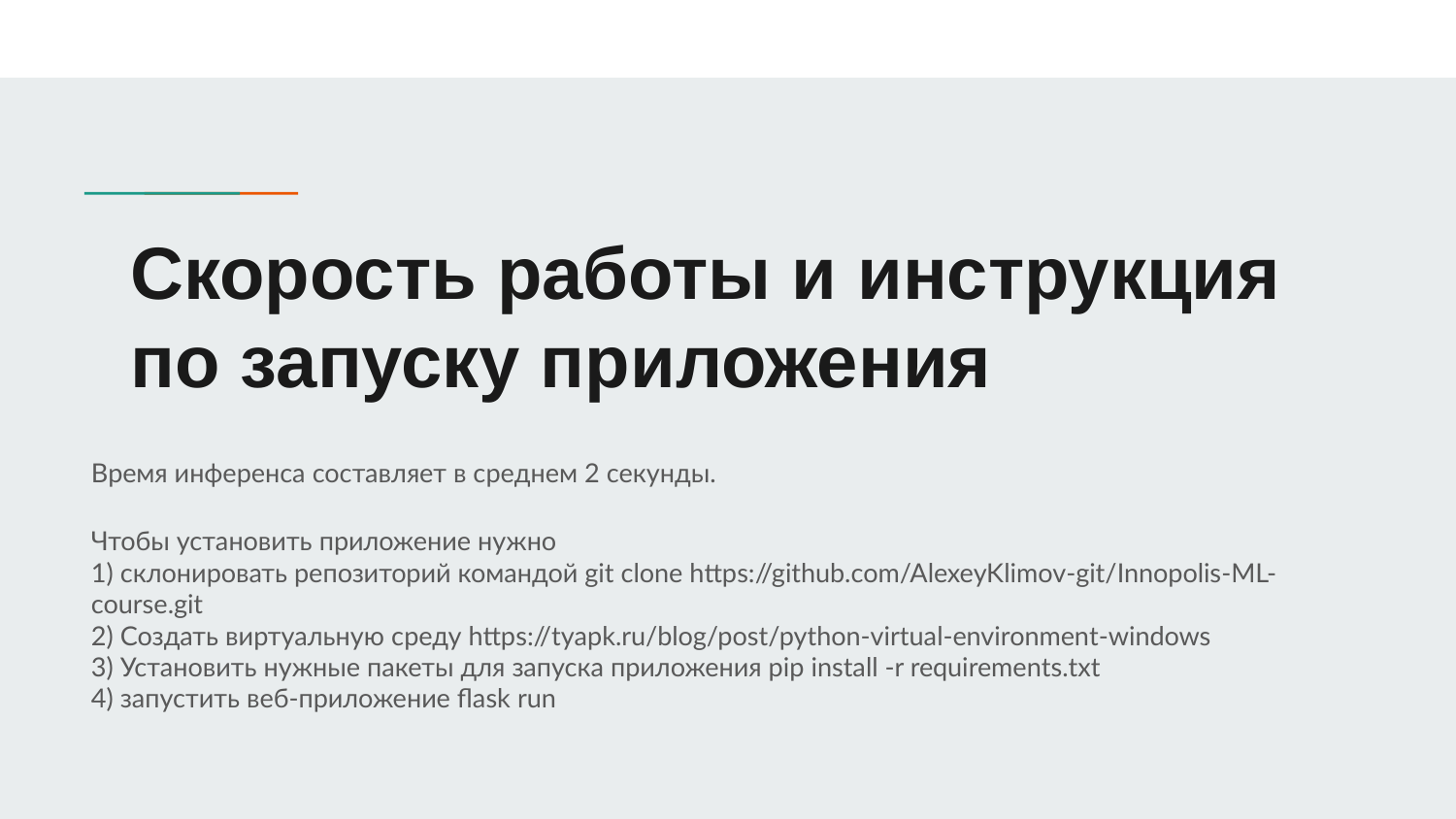

# Скорость работы и инструкция по запуску приложения
Время инференса составляет в среднем 2 секунды.
Чтобы установить приложение нужно
1) склонировать репозиторий командой git clone https://github.com/AlexeyKlimov-git/Innopolis-ML-course.git
2) Создать виртуальную среду https://tyapk.ru/blog/post/python-virtual-environment-windows
3) Установить нужные пакеты для запуска приложения pip install -r requirements.txt
4) запустить веб-приложение flask run